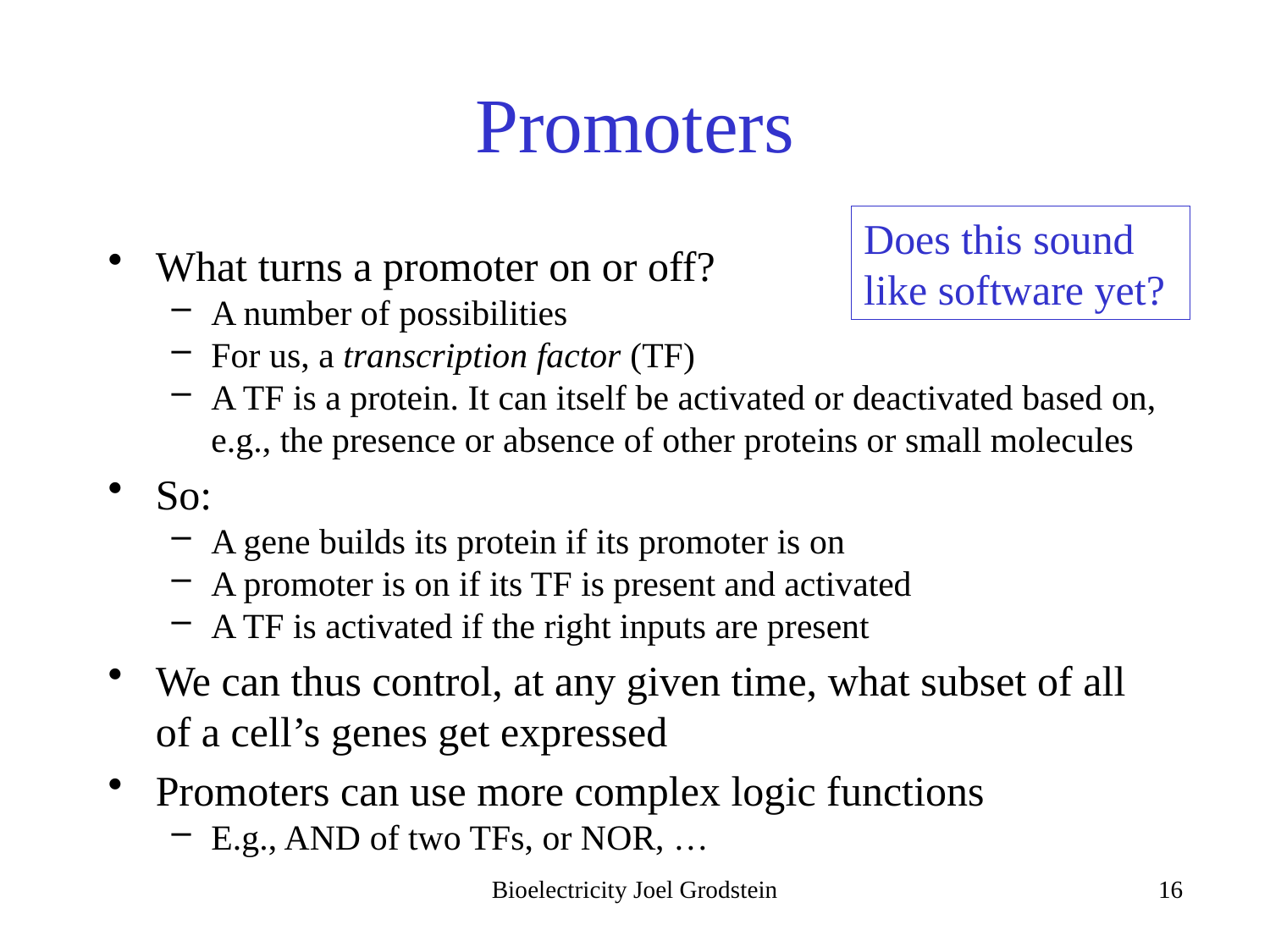

# Promoters
Does this sound like software yet?
What turns a promoter on or off?
A number of possibilities
For us, a transcription factor (TF)
A TF is a protein. It can itself be activated or deactivated based on, e.g., the presence or absence of other proteins or small molecules
So:
A gene builds its protein if its promoter is on
A promoter is on if its TF is present and activated
A TF is activated if the right inputs are present
We can thus control, at any given time, what subset of all of a cell’s genes get expressed
Promoters can use more complex logic functions
E.g., AND of two TFs, or NOR, …

Bioelectricity Joel Grodstein